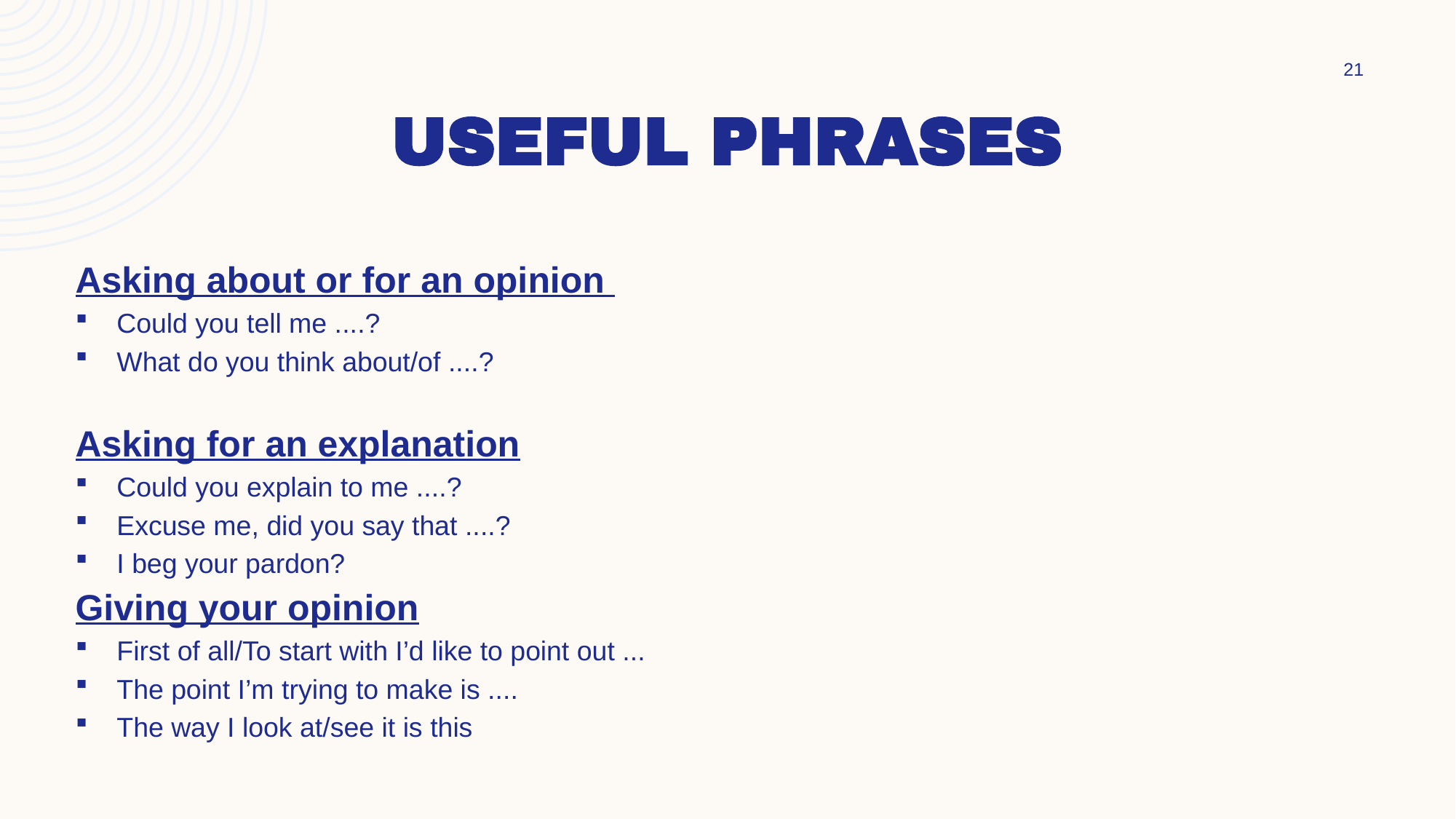

21
# Useful phrases
Asking about or for an opinion
Could you tell me ....?
What do you think about/of ....?

Asking for an explanation
Could you explain to me ....?
Excuse me, did you say that ....?
I beg your pardon?
Giving your opinion
First of all/To start with I’d like to point out ...
The point I’m trying to make is ....
The way I look at/see it is this